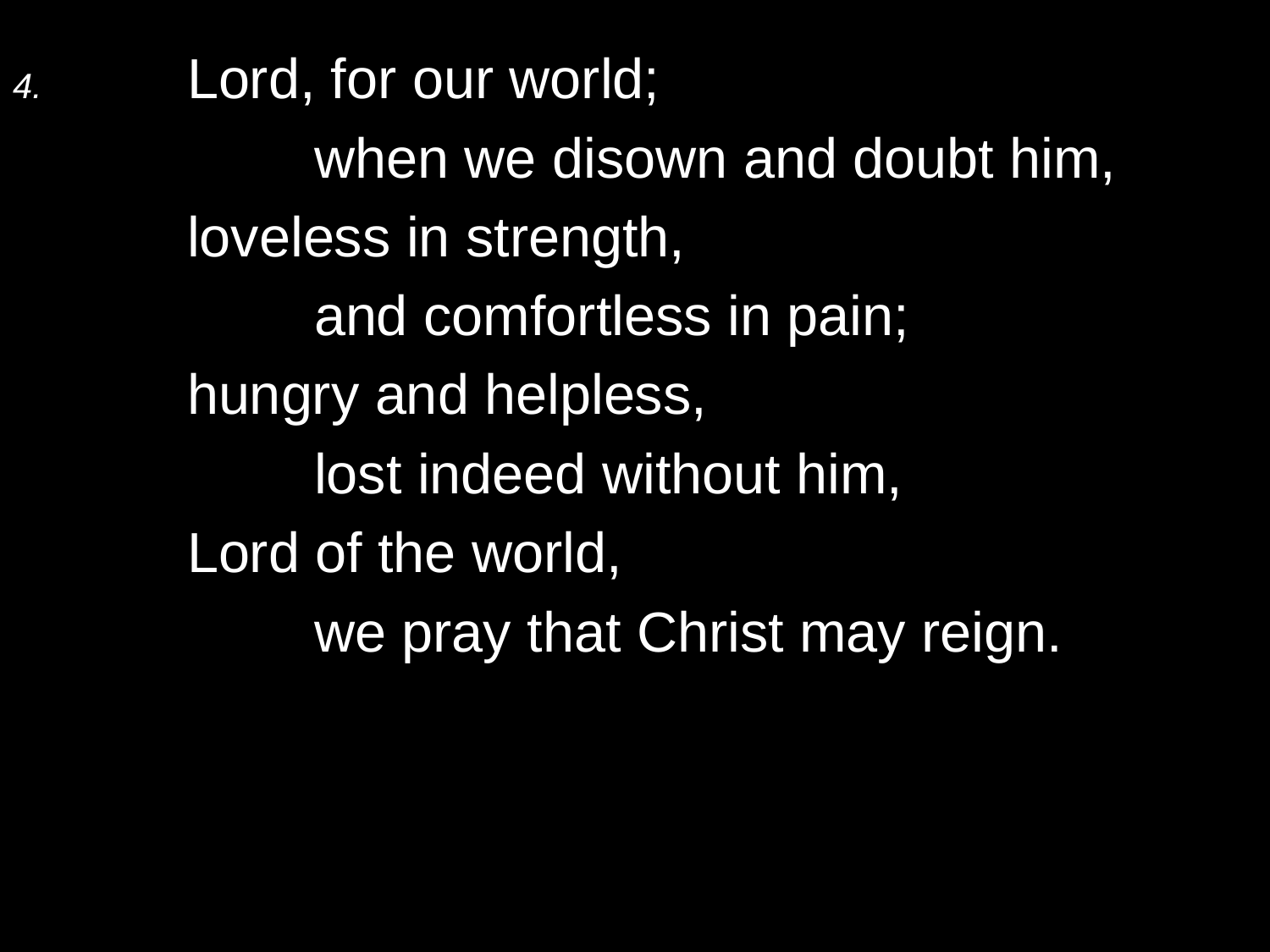

4.	Lord, for our world;
		when we disown and doubt him,
	loveless in strength,
		and comfortless in pain;
	hungry and helpless,
		lost indeed without him,
	Lord of the world,
		we pray that Christ may reign.